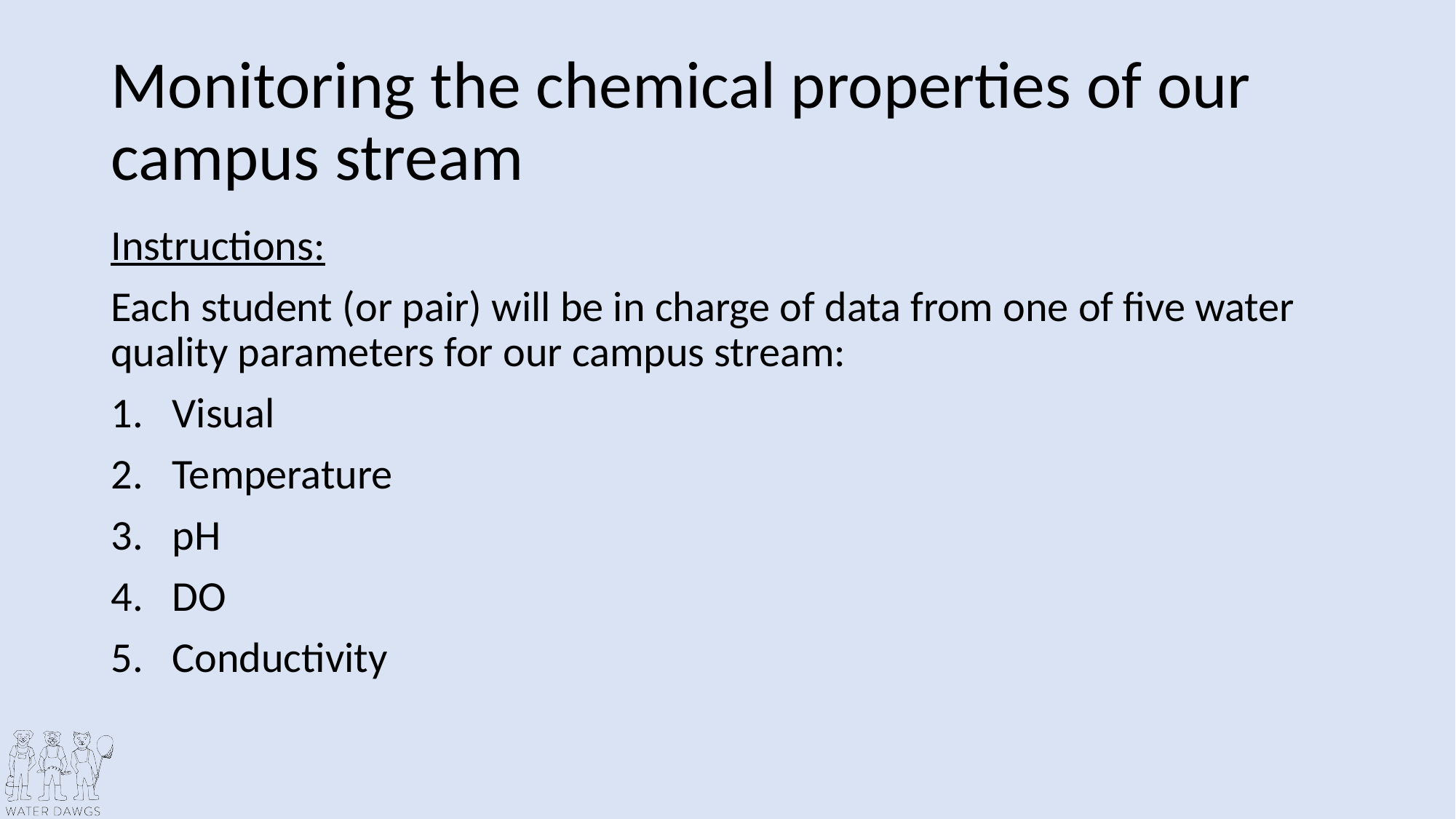

# Monitoring the chemical properties of our campus stream
Instructions:
Each student (or pair) will be in charge of data from one of five water quality parameters for our campus stream:
Visual
Temperature
pH
DO
Conductivity